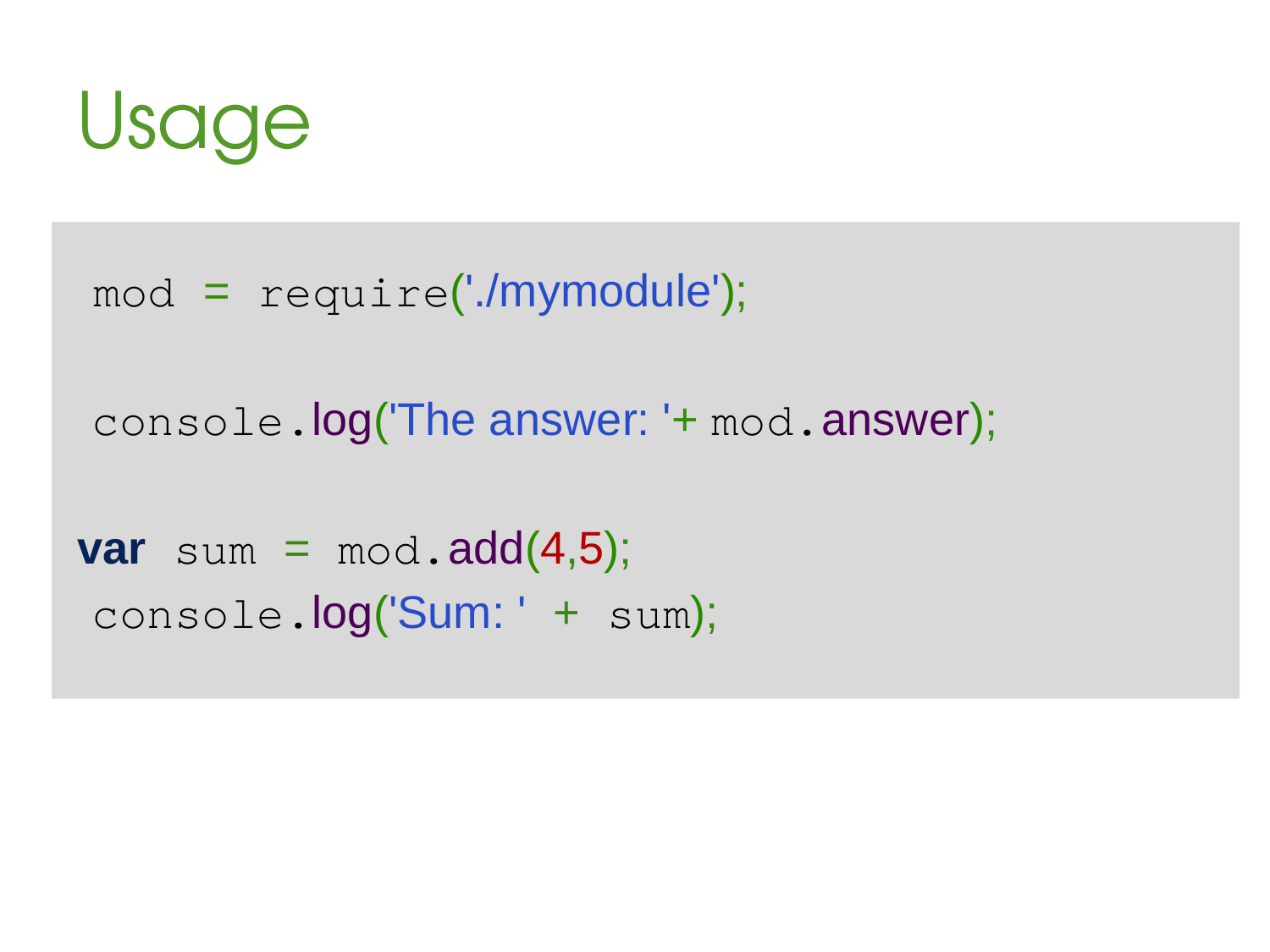

# Usage

 mod = require('./mymodule');

 console.log('The answer: '+ mod.answer);

 var sum = mod.add(4,5);
 console.log('Sum: ' + sum);